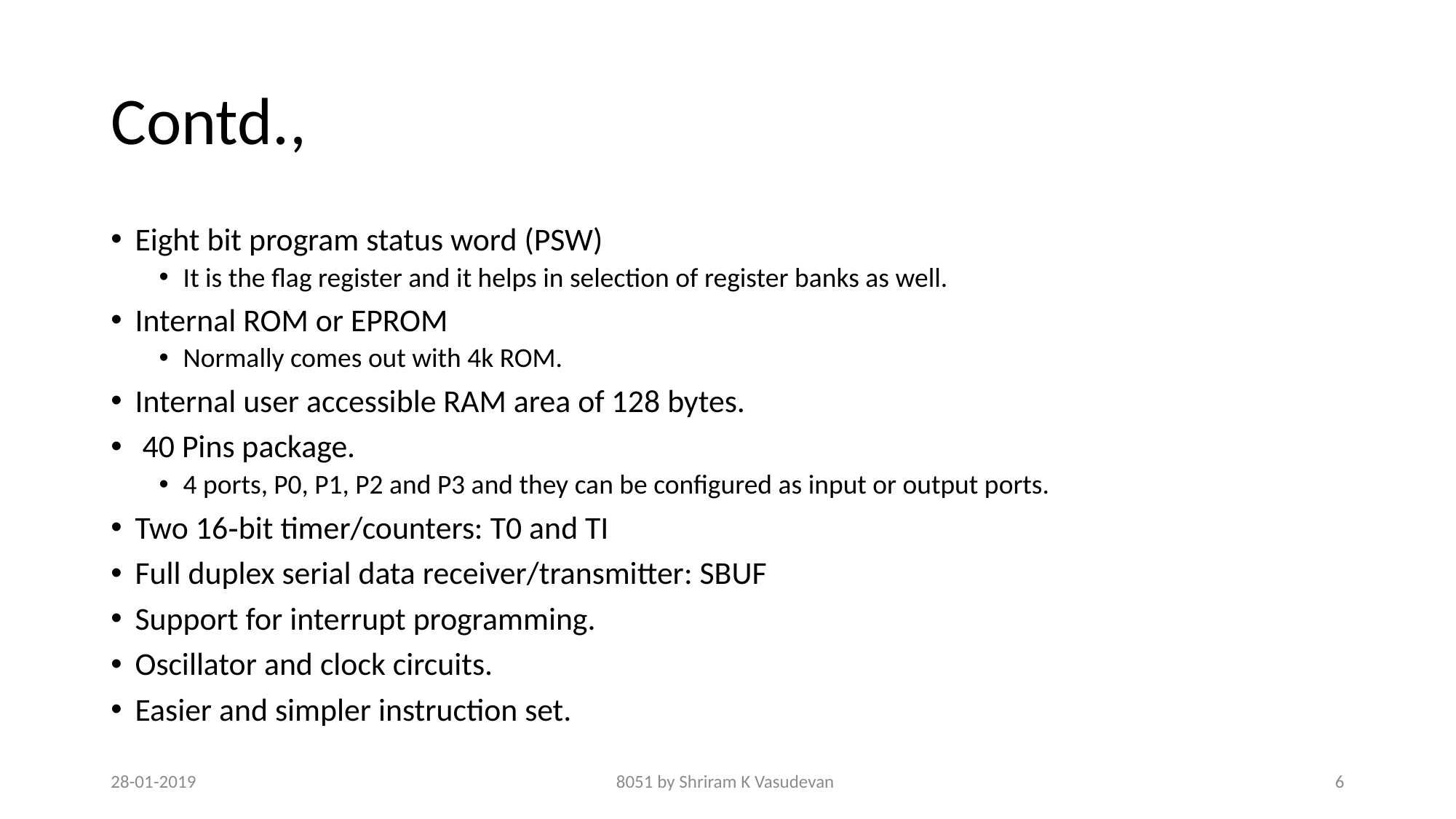

# Contd.,
Eight bit program status word (PSW)
It is the flag register and it helps in selection of register banks as well.
Internal ROM or EPROM
Normally comes out with 4k ROM.
Internal user accessible RAM area of 128 bytes.
 40 Pins package.
4 ports, P0, P1, P2 and P3 and they can be configured as input or output ports.
Two 16‑bit timer/counters: T0 and TI
Full duplex serial data receiver/transmitter: SBUF
Support for interrupt programming.
Oscillator and clock circuits.
Easier and simpler instruction set.

28-01-2019
8051 by Shriram K Vasudevan
6